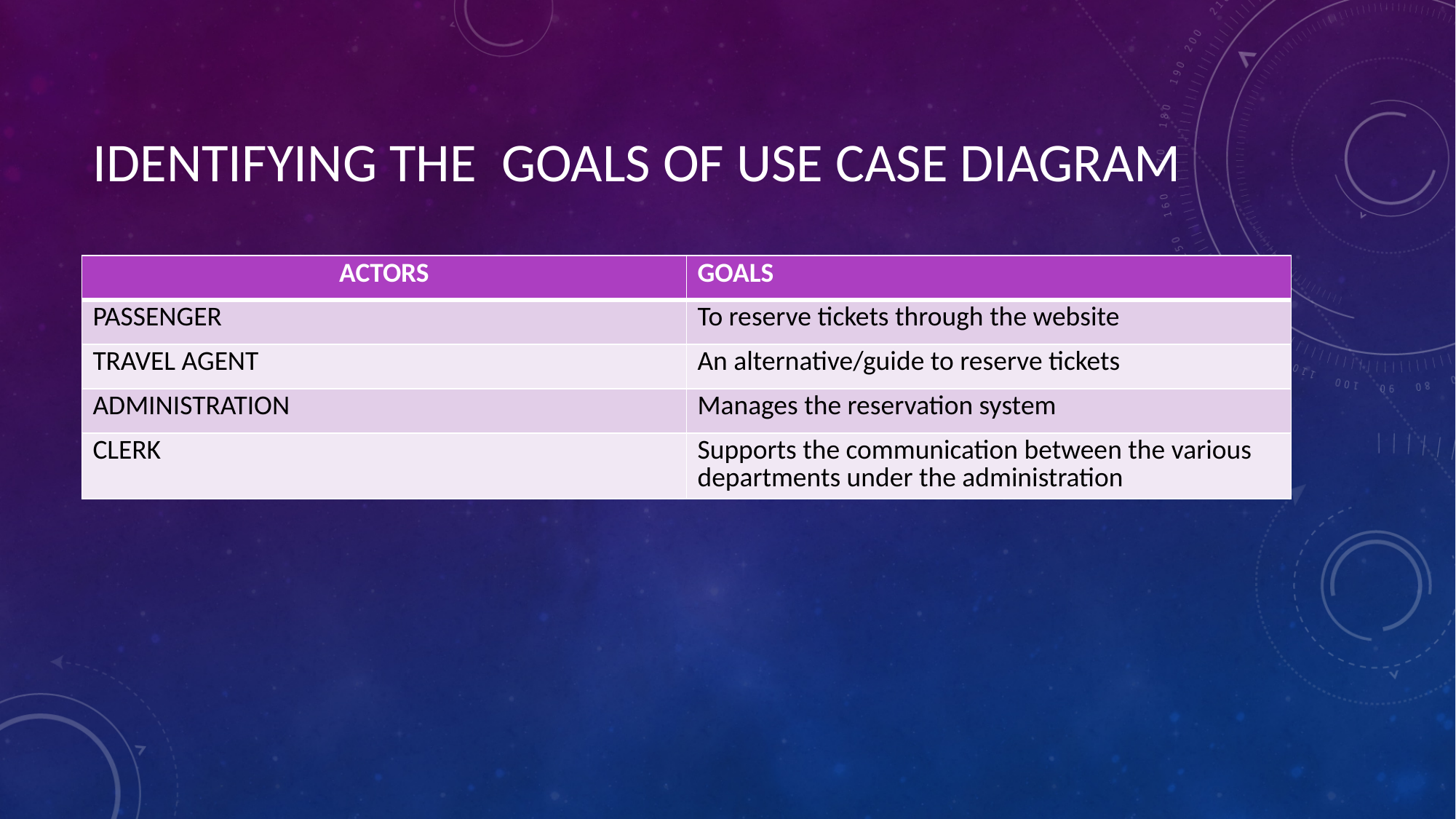

# Identifying the  goals of use case diagram
| ACTORS | GOALS |
| --- | --- |
| PASSENGER | To reserve tickets through the website |
| TRAVEL AGENT | An alternative/guide to reserve tickets |
| ADMINISTRATION | Manages the reservation system |
| CLERK | Supports the communication between the various departments under the administration |